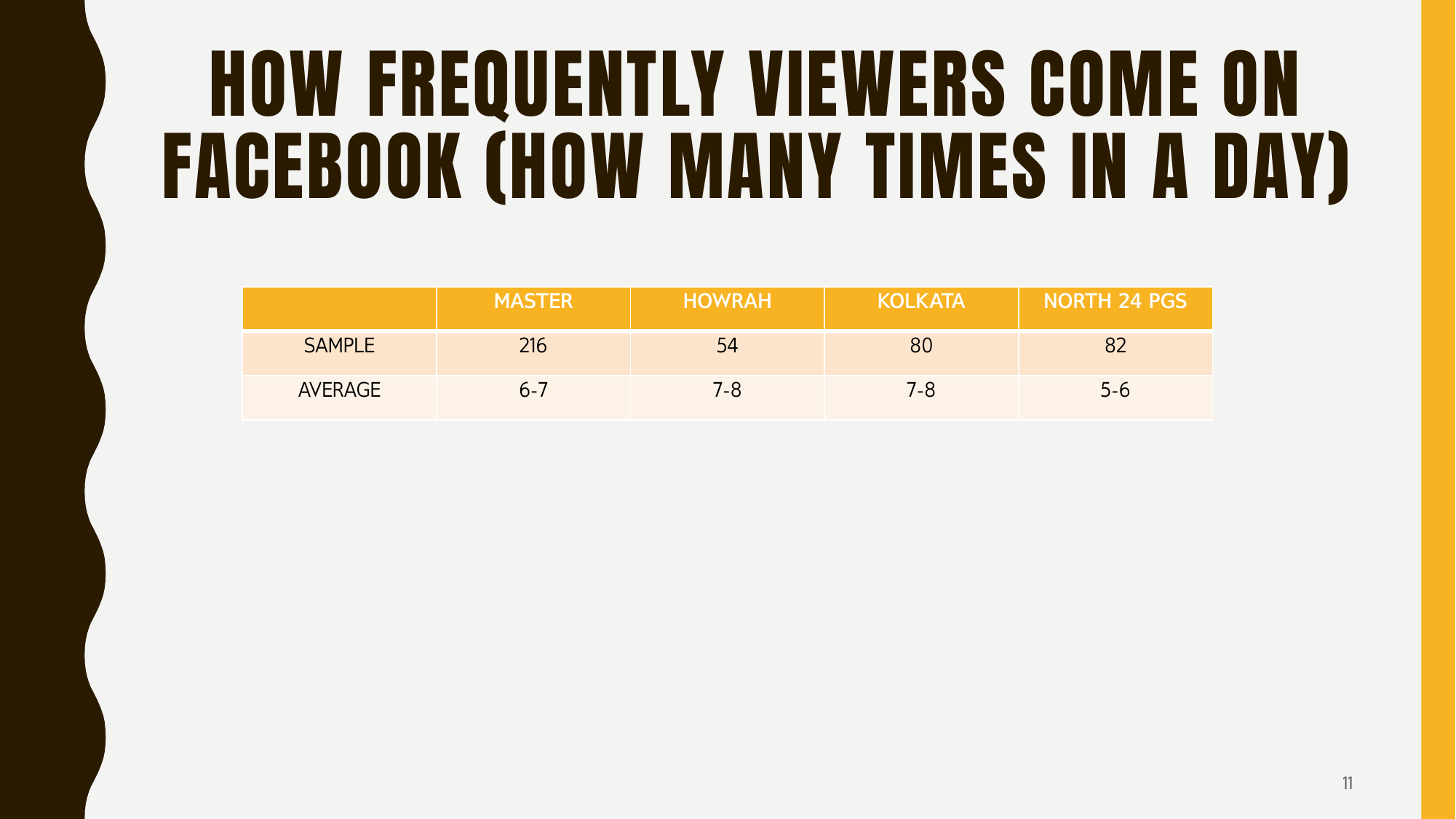

# HOW FREQUENTLY VIEWERS COME ON FACEBOOK (HOW MANY TIMES IN A DAY)
|  | MASTER | HOWRAH | KOLKATA | NORTH 24 PGS |
| --- | --- | --- | --- | --- |
| SAMPLE | 216 | 54 | 80 | 82 |
| AVERAGE | 6-7 | 7-8 | 7-8 | 5-6 |
11